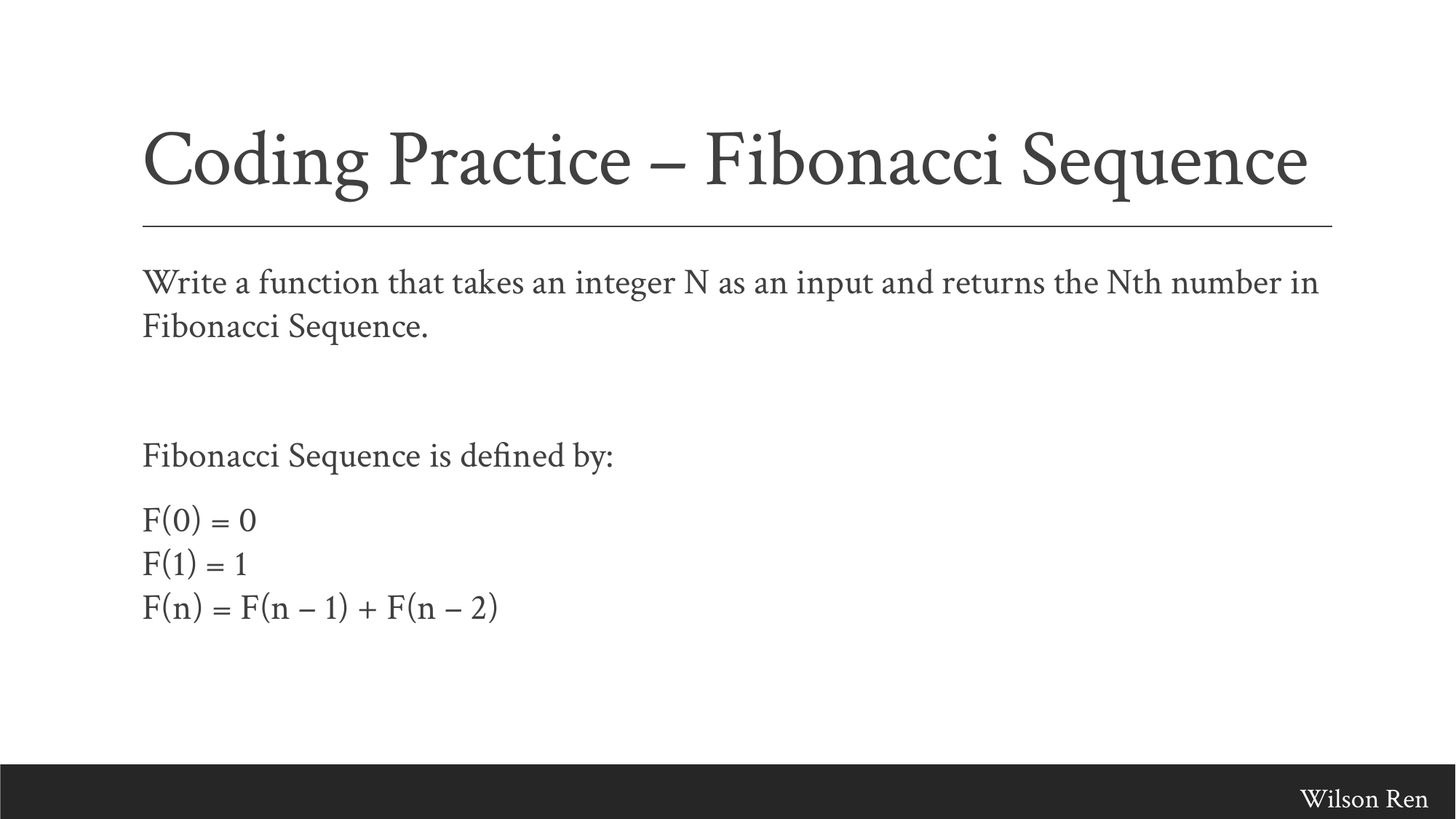

# Coding Practice – Fibonacci Sequence
Write a function that takes an integer N as an input and returns the Nth number in Fibonacci Sequence.

Fibonacci Sequence is defined by:
F(0) = 0
F(1) = 1
F(n) = F(n – 1) + F(n – 2)
Wilson Ren